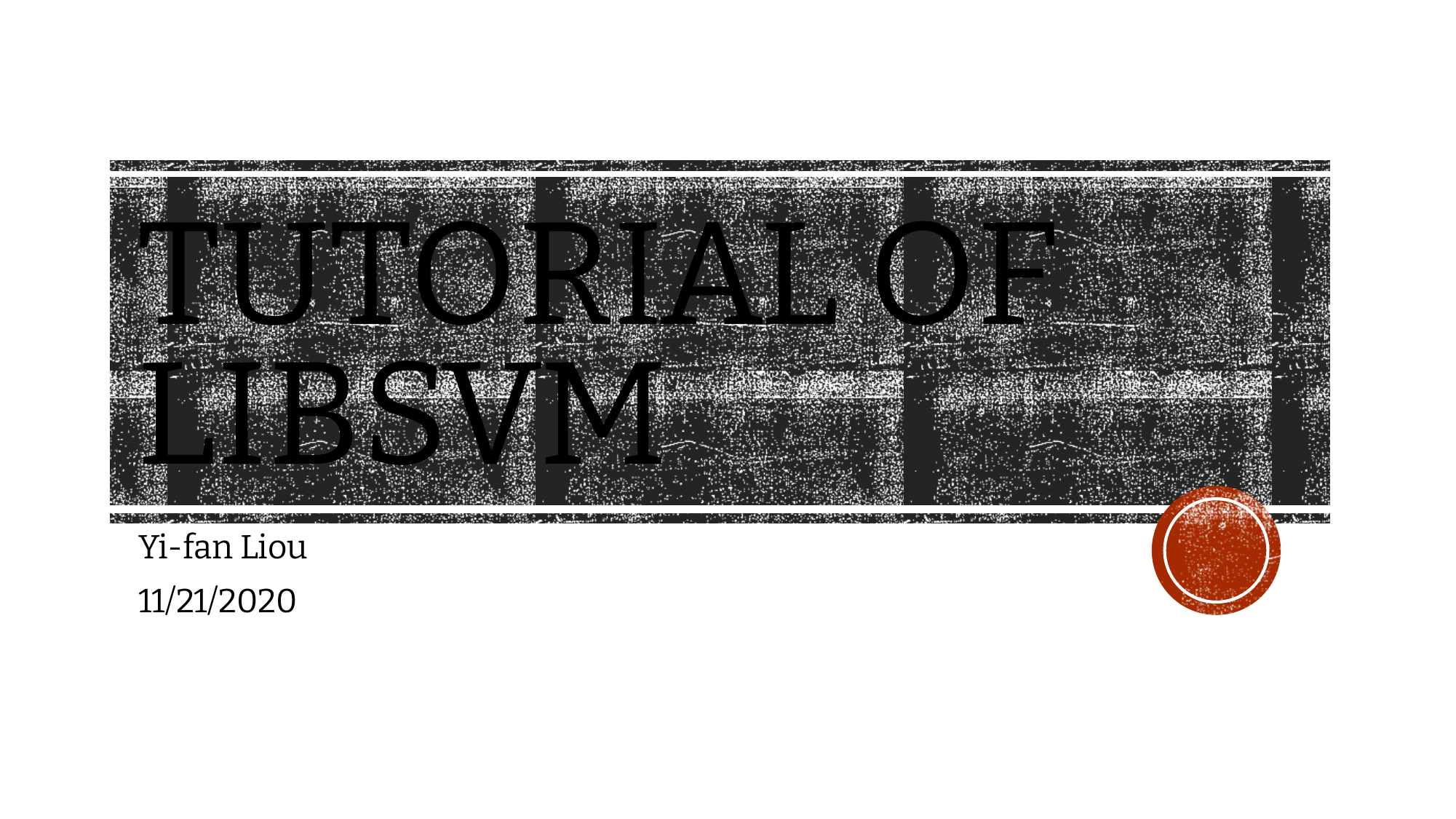

# Tutorial of libsvm
Yi-fan Liou
11/21/2020